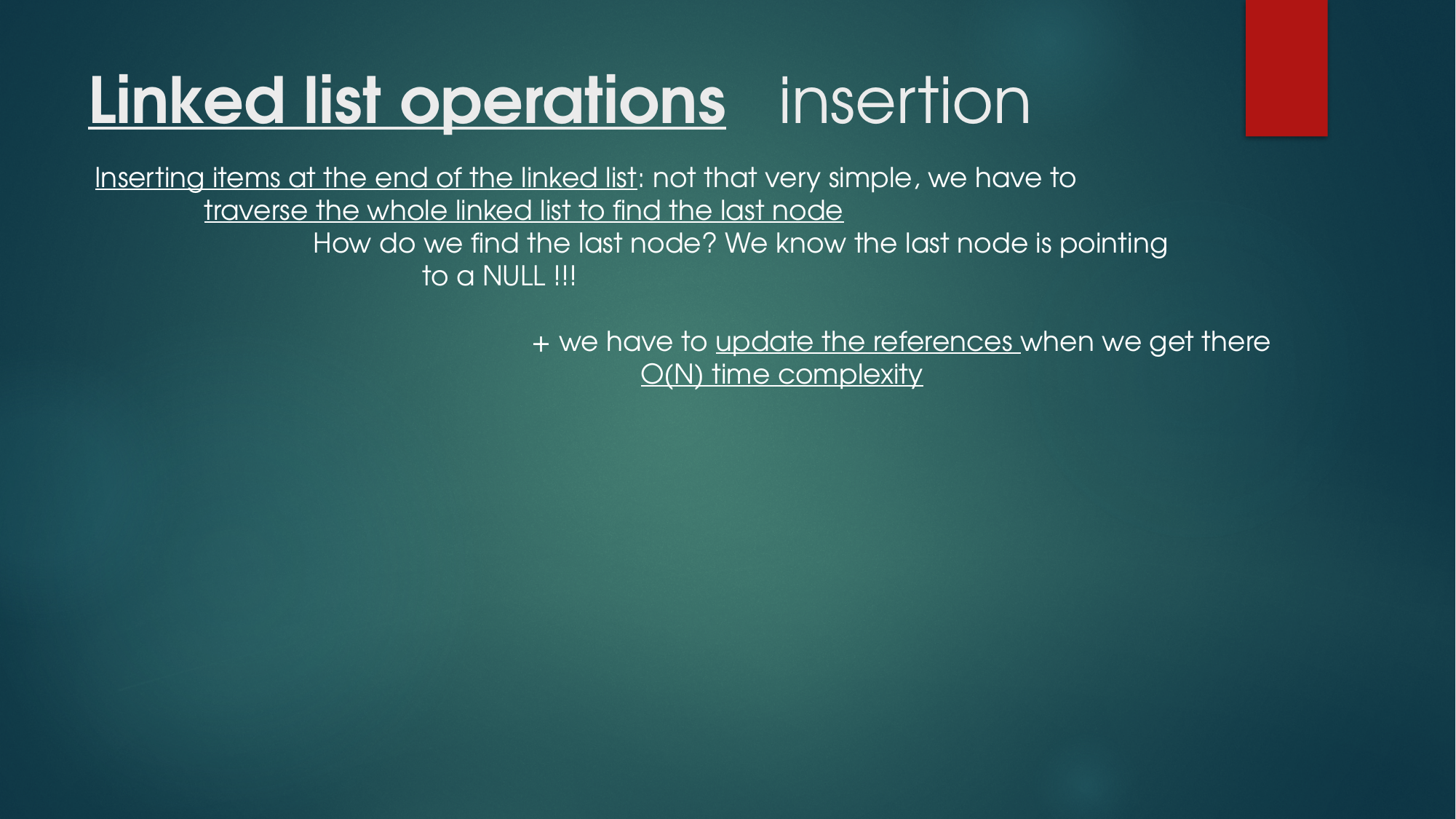

# Linked list operations   insertion
Inserting items at the end of the linked list: not that very simple, we have to
	traverse the whole linked list to find the last node
		How do we find the last node? We know the last node is pointing
			to a NULL !!!

				+ we have to update the references when we get there
					O(N) time complexity